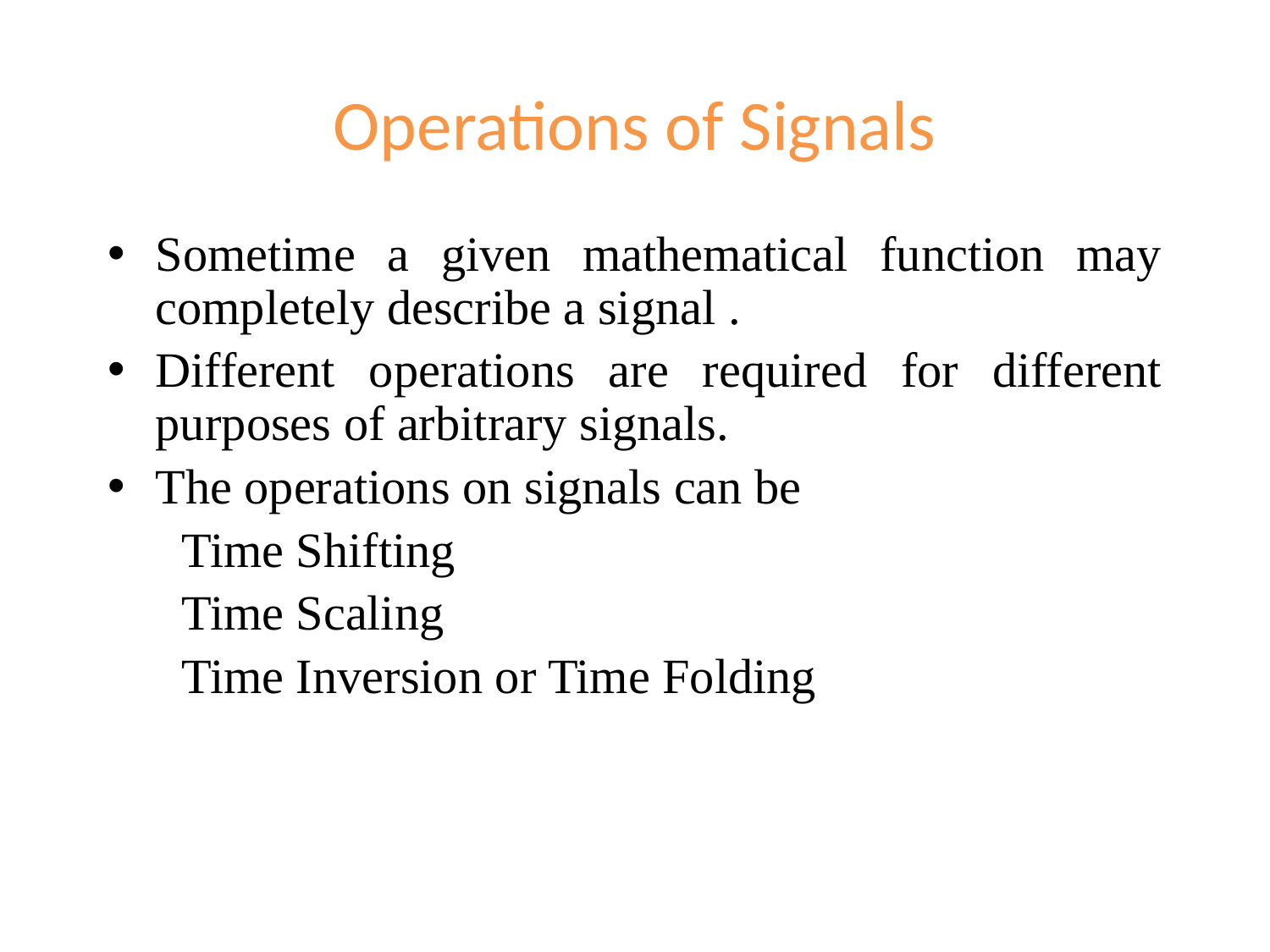

# Operations of Signals
Sometime a given mathematical function may completely describe a signal .
Different operations are required for different purposes of arbitrary signals.
The operations on signals can be
      Time Shifting
      Time Scaling
      Time Inversion or Time Folding